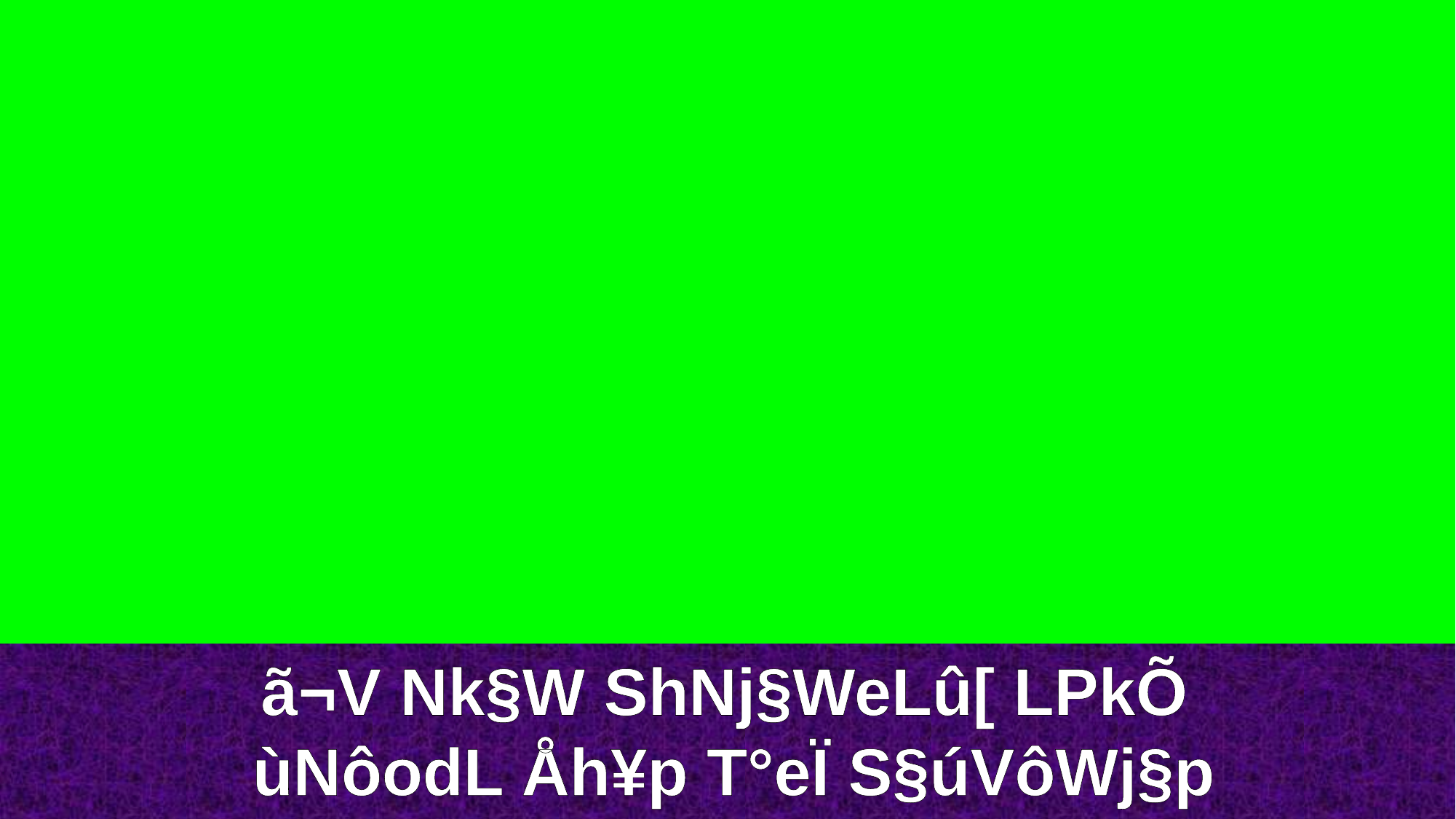

ã¬V Nk§W ShNj§WeLû[ LPkÕ
ùNôodL Åh¥p T°eÏ S§úVôWj§p